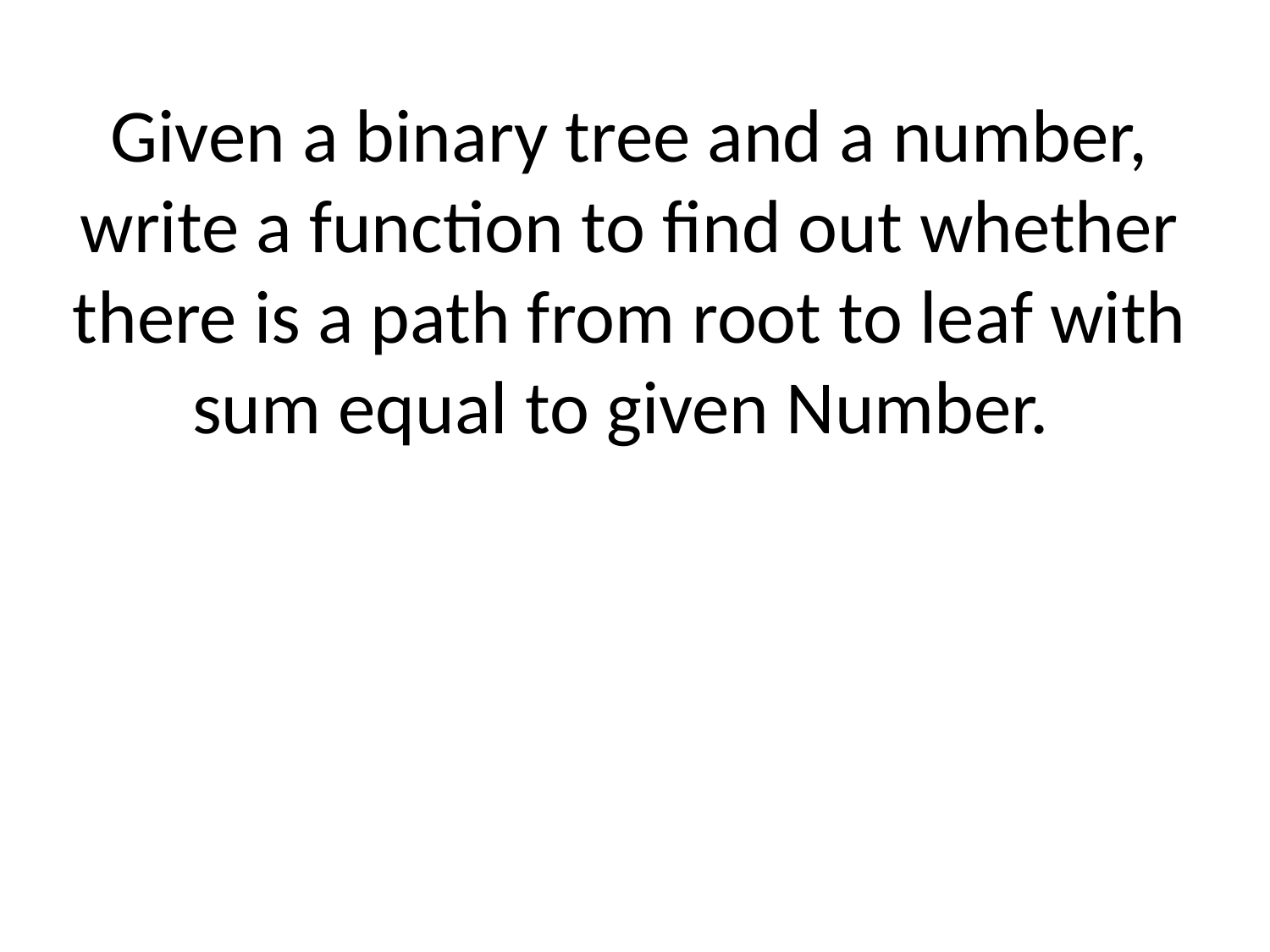

# Given a binary tree and a number, write a function to find out whether there is a path from root to leaf with sum equal to given Number.